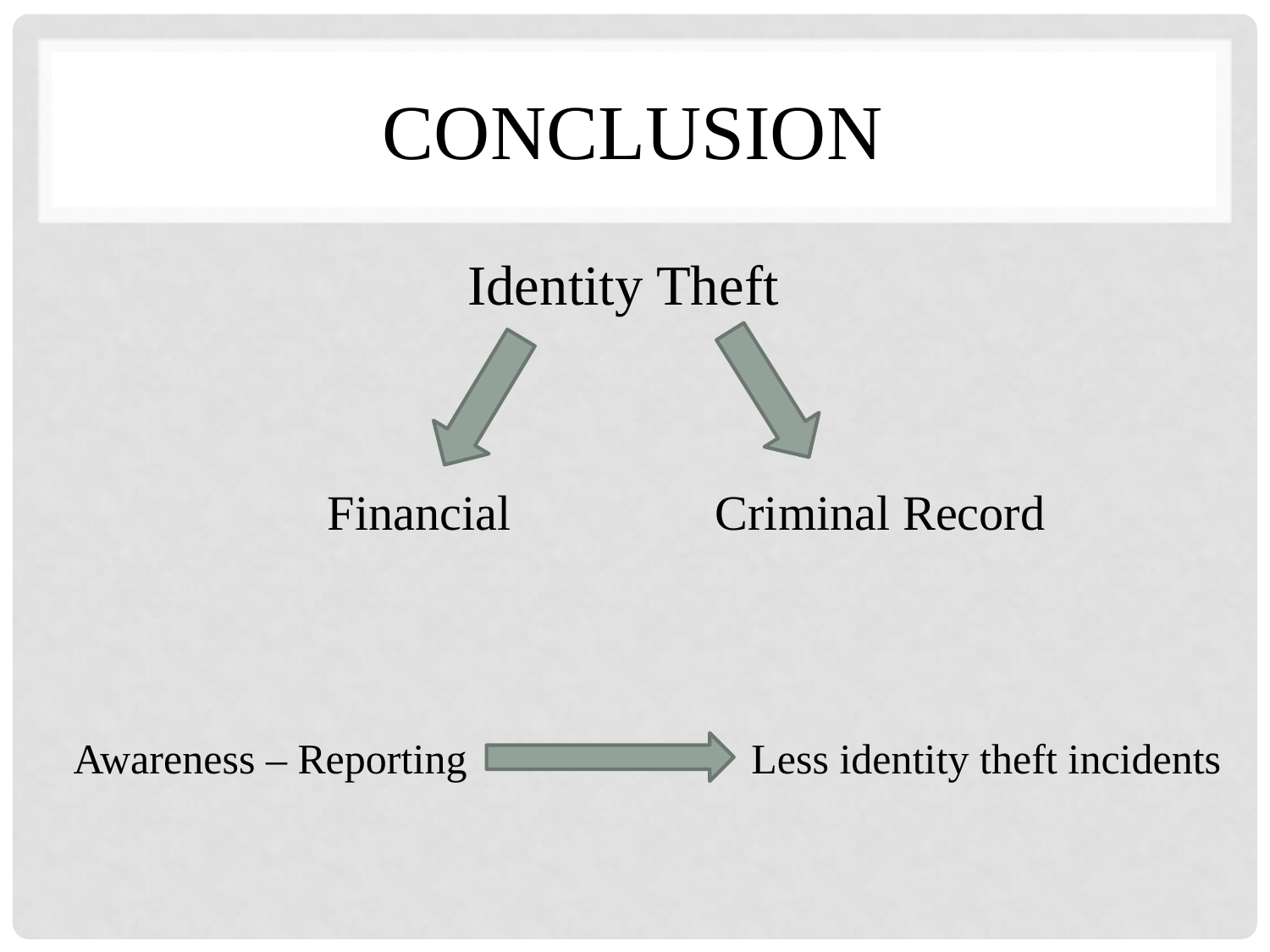

# Conclusion
Identity Theft

Financial
Criminal Record

Less identity theft incidents
Awareness – Reporting